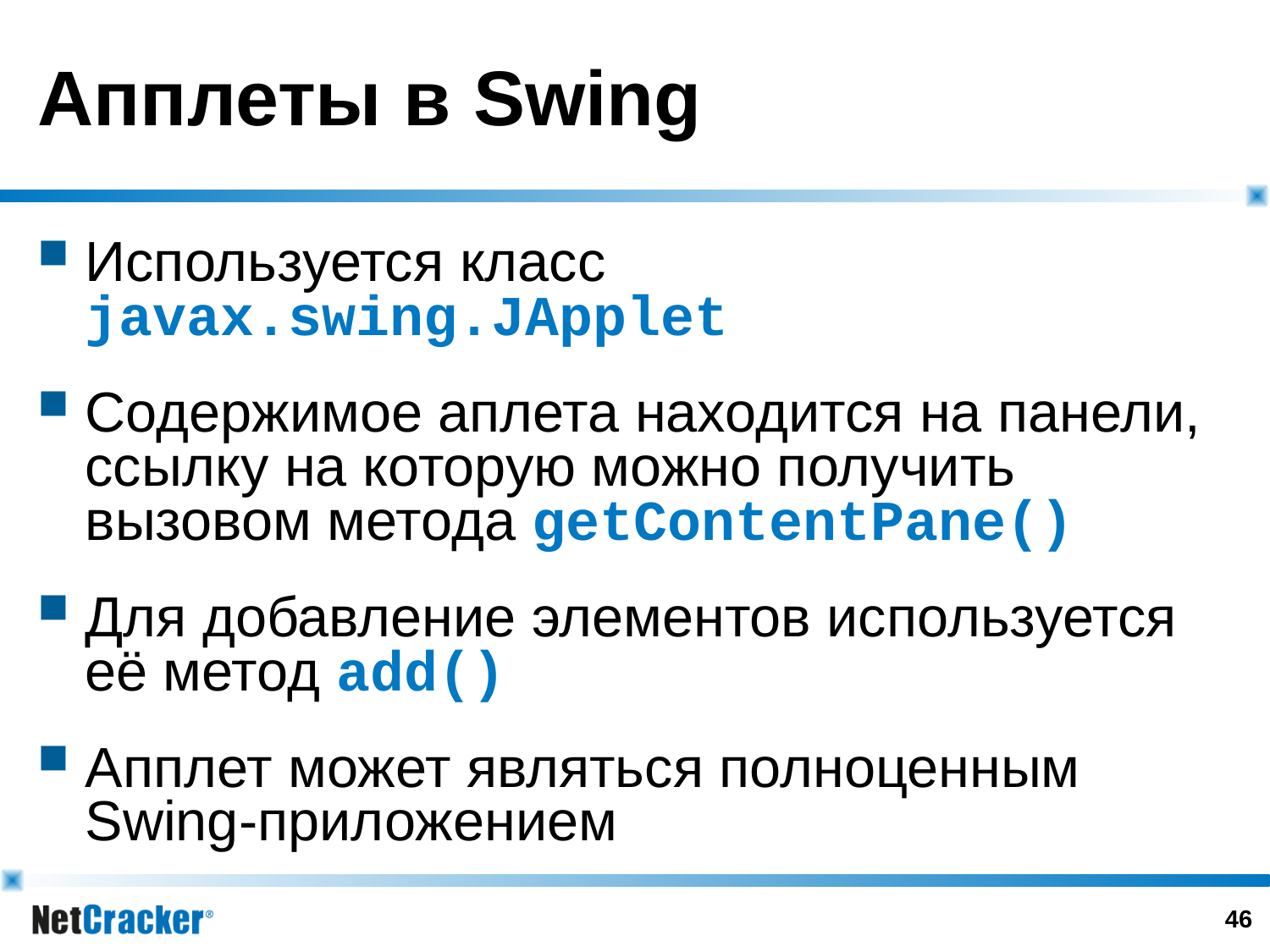

# Апплеты в Swing
Используется класс
javax.swing.JApplet
Содержимое аплета находится на панели, ссылку на которую можно получить вызовом метода getContentPane()
Для добавление элементов используется её метод add()
Апплет может являться полноценным Swing-приложением
46